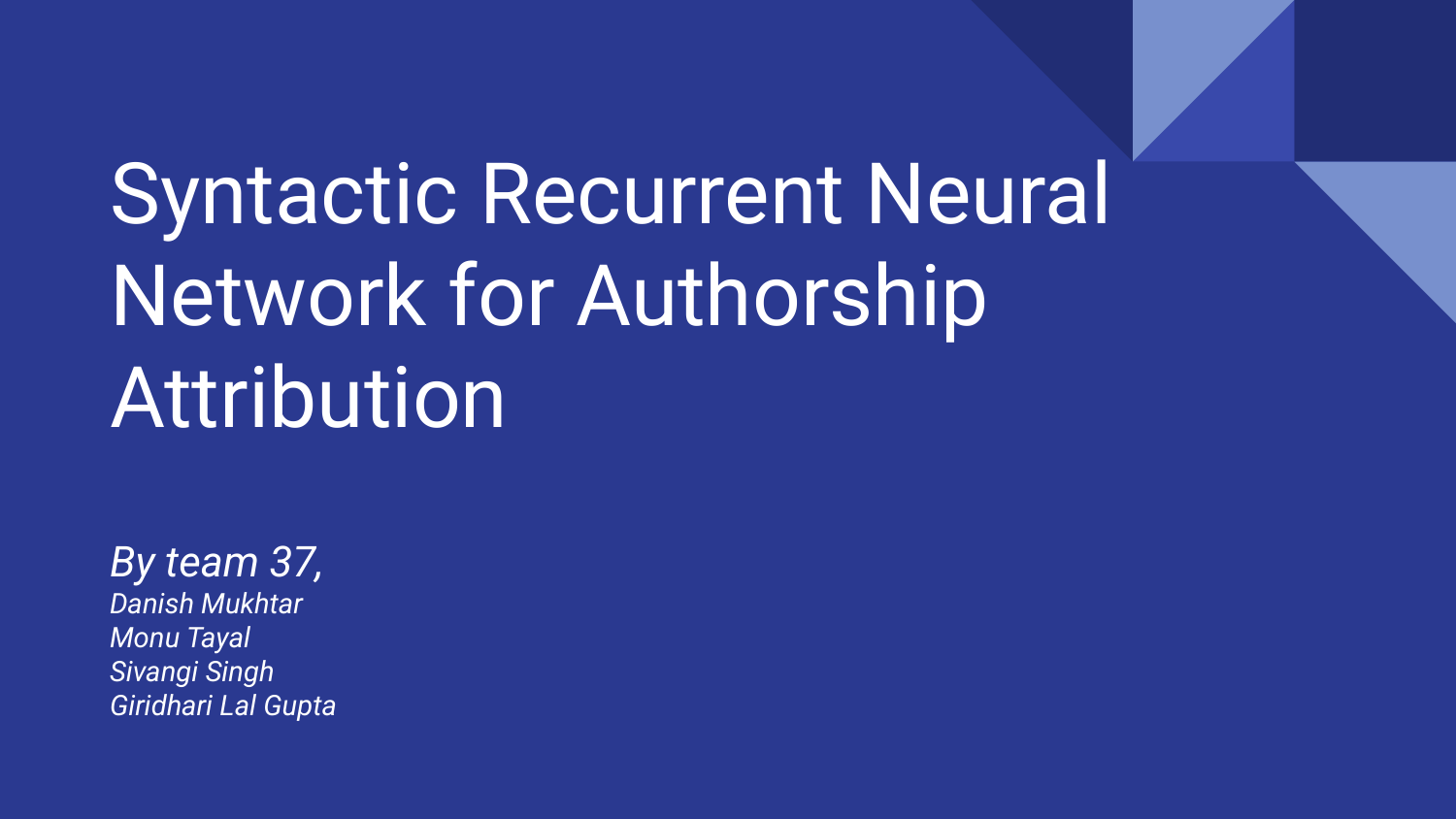

# Syntactic Recurrent Neural Network for Authorship Attribution
By team 37,
Danish Mukhtar
Monu Tayal
Sivangi Singh
Giridhari Lal Gupta